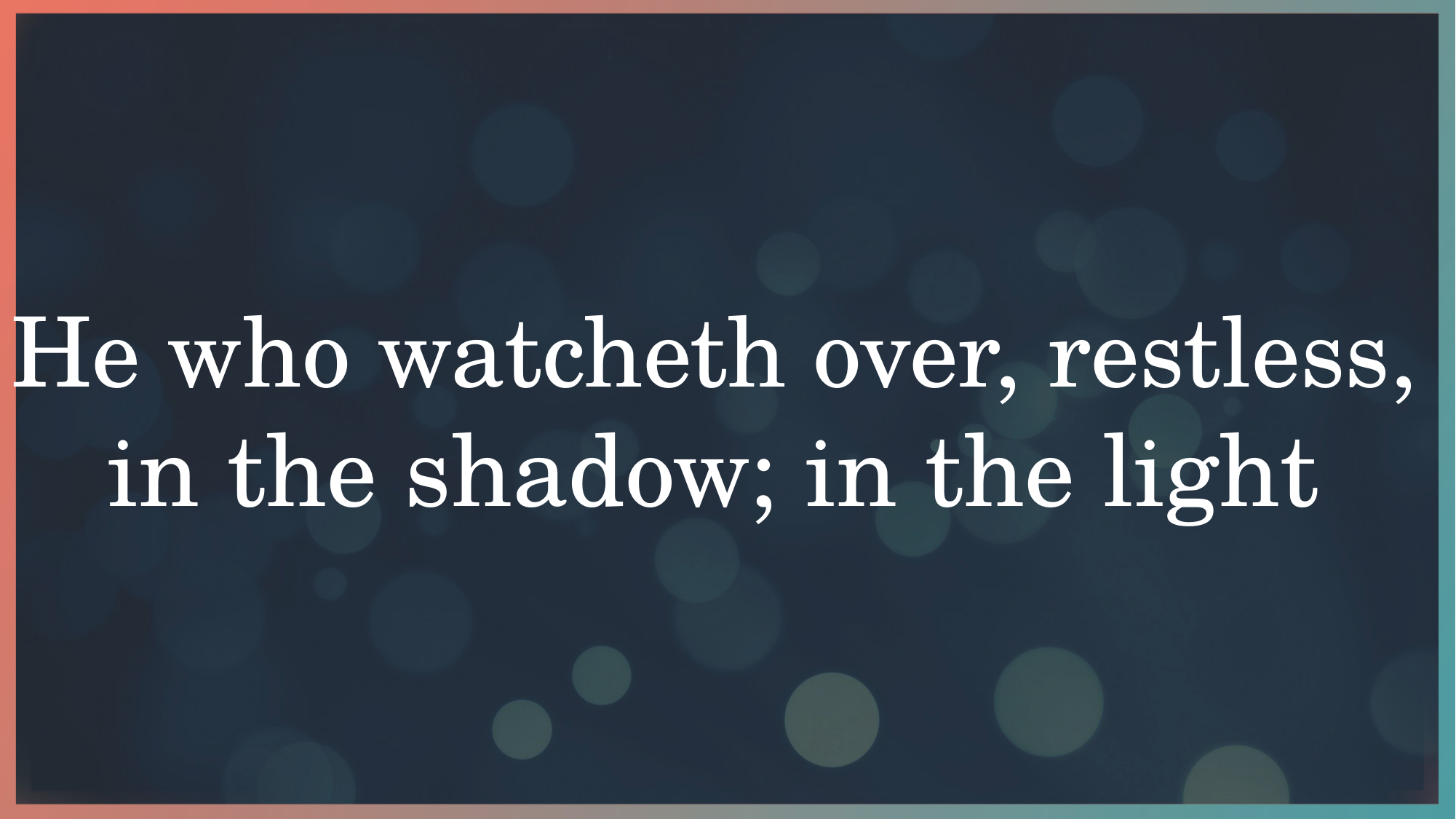

He who watcheth over, restless,
in the shadow; in the light